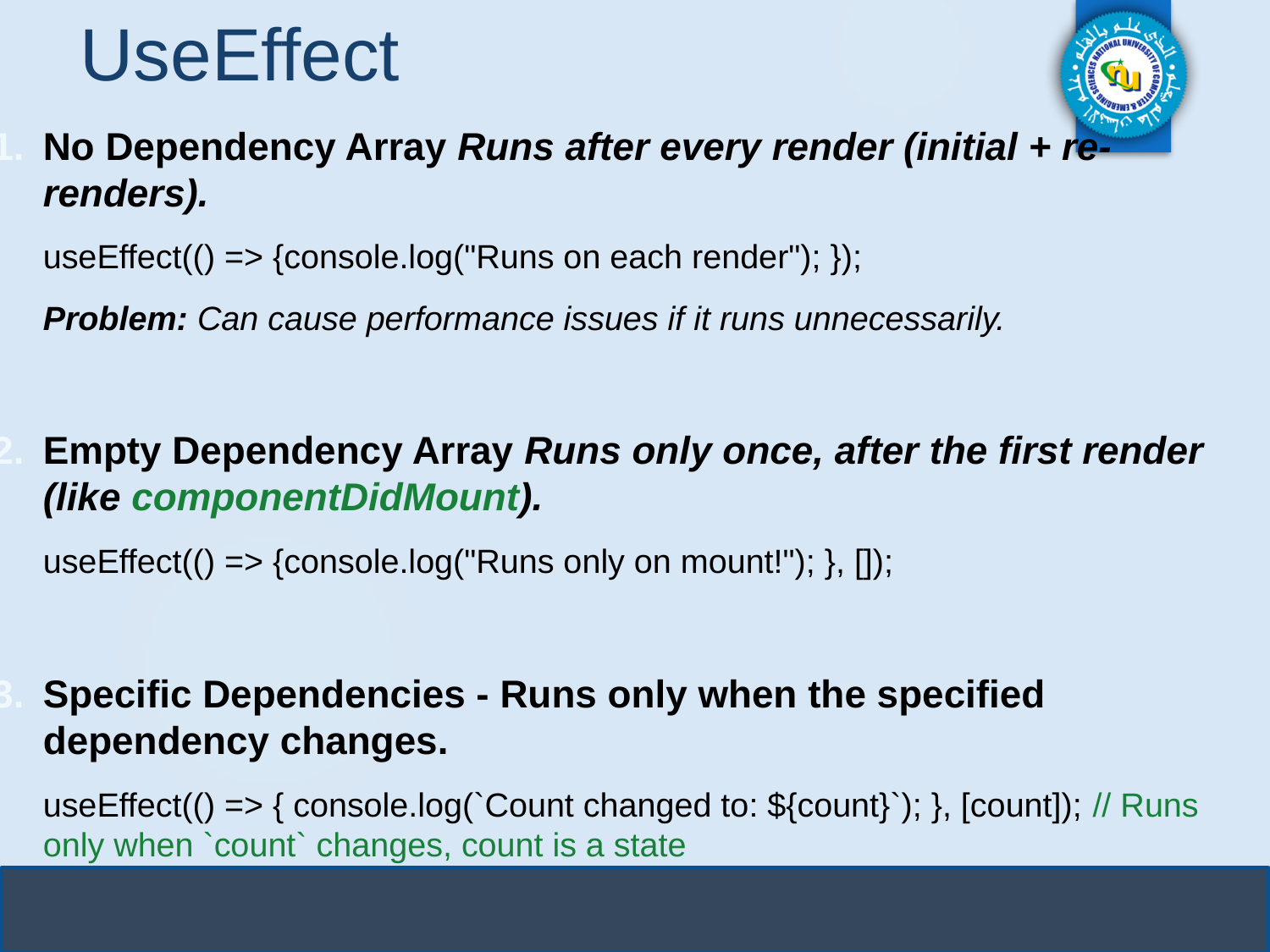

# UseEffect
No Dependency Array Runs after every render (initial + re-renders).
useEffect(() => {console.log("Runs on each render"); });
Problem: Can cause performance issues if it runs unnecessarily.

Empty Dependency Array Runs only once, after the first render (like componentDidMount).
useEffect(() => {console.log("Runs only on mount!"); }, []);

Specific Dependencies - Runs only when the specified dependency changes.
useEffect(() => { console.log(`Count changed to: ${count}`); }, [count]); // Runs only when `count` changes, count is a state